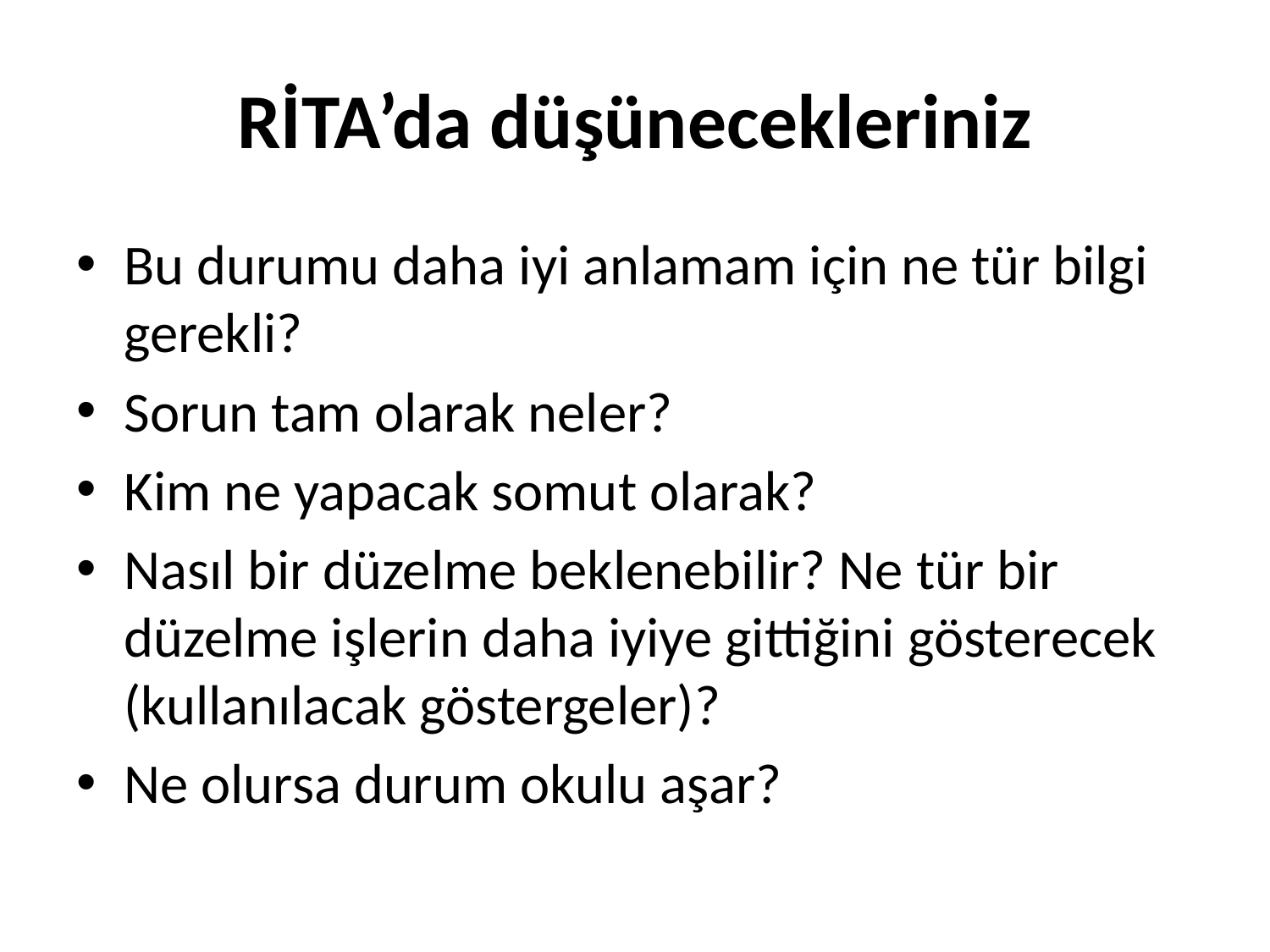

# RİTA’da düşünecekleriniz
Bu durumu daha iyi anlamam için ne tür bilgi gerekli?
Sorun tam olarak neler?
Kim ne yapacak somut olarak?
Nasıl bir düzelme beklenebilir? Ne tür bir düzelme işlerin daha iyiye gittiğini gösterecek (kullanılacak göstergeler)?
Ne olursa durum okulu aşar?